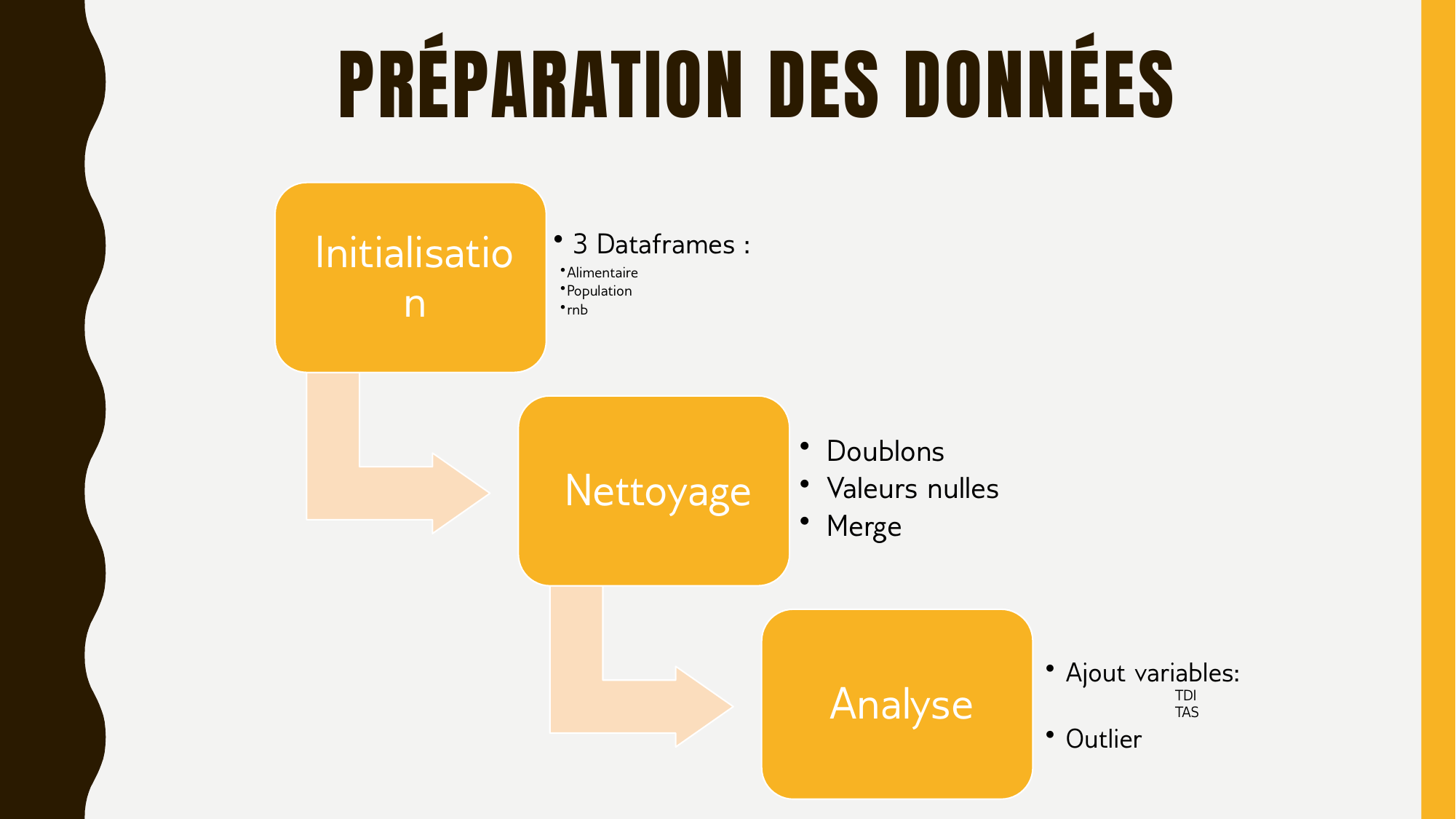

# Préparation des données
Initialisation
3 Dataframes :
Alimentaire
Population
rnb
Nettoyage
Doublons
Valeurs nulles
Merge
Analyse
Ajout variables:	TDI	TAS
Outlier